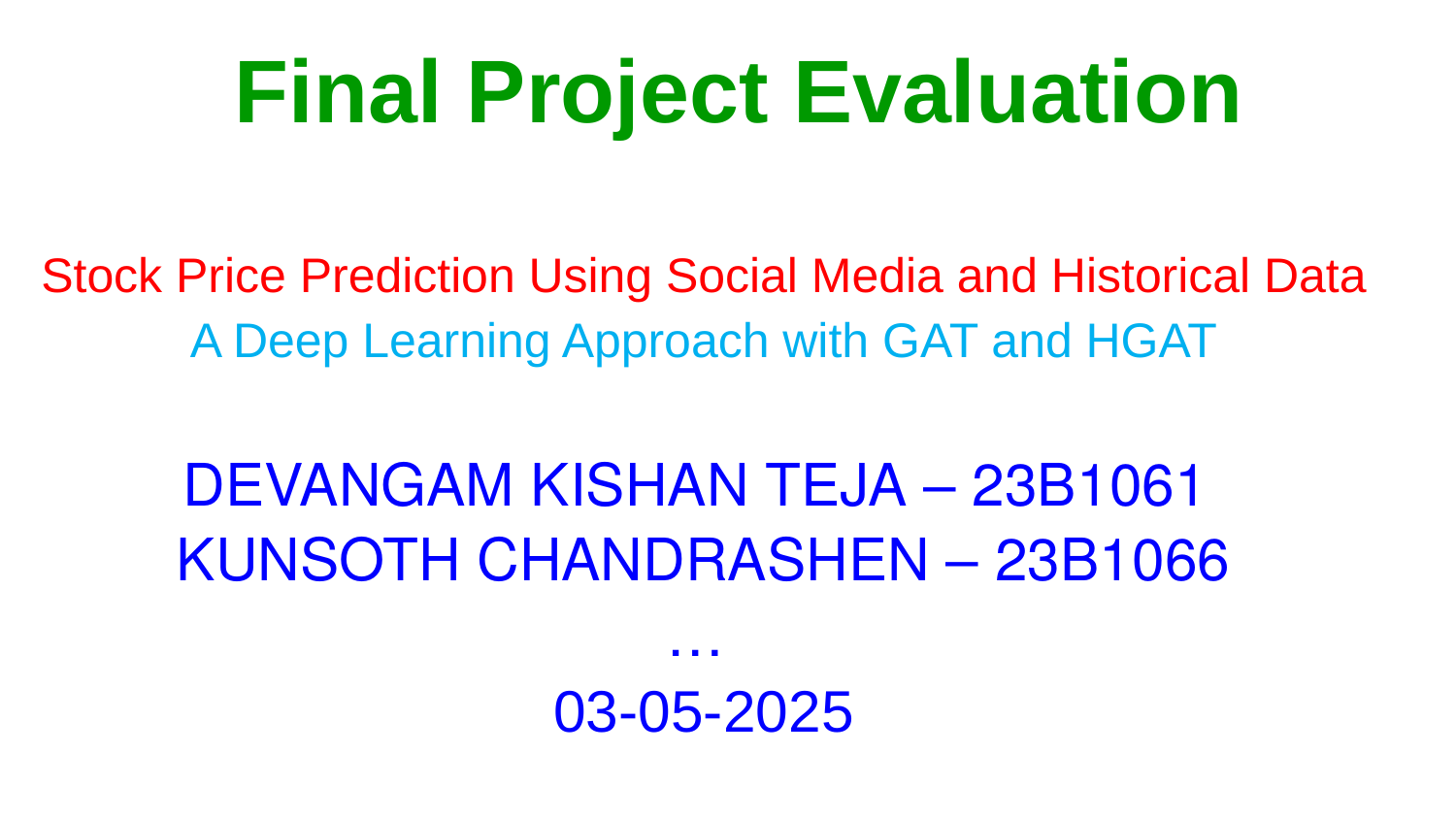

# Final Project Evaluation

Stock Price Prediction Using Social Media and Historical Data
A Deep Learning Approach with GAT and HGAT

DEVANGAM KISHAN TEJA – 23B1061
KUNSOTH CHANDRASHEN – 23B1066
…
03-05-2025